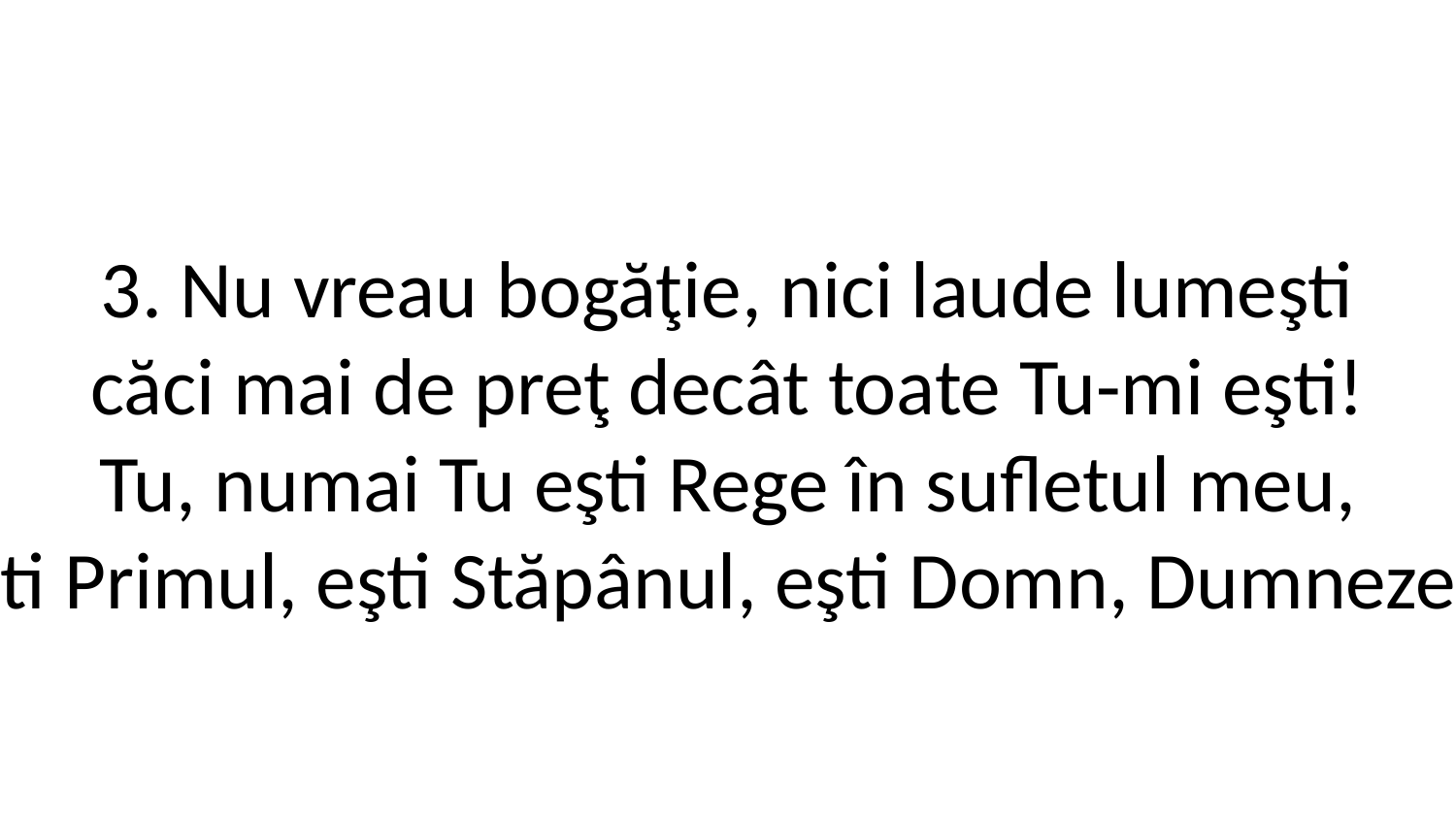

3. Nu vreau bogăţie, nici laude lumeşti
căci mai de preţ decât toate Tu-mi eşti!
Tu, numai Tu eşti Rege în sufletul meu,
eşti Primul, eşti Stăpânul, eşti Domn, Dumnezeu!